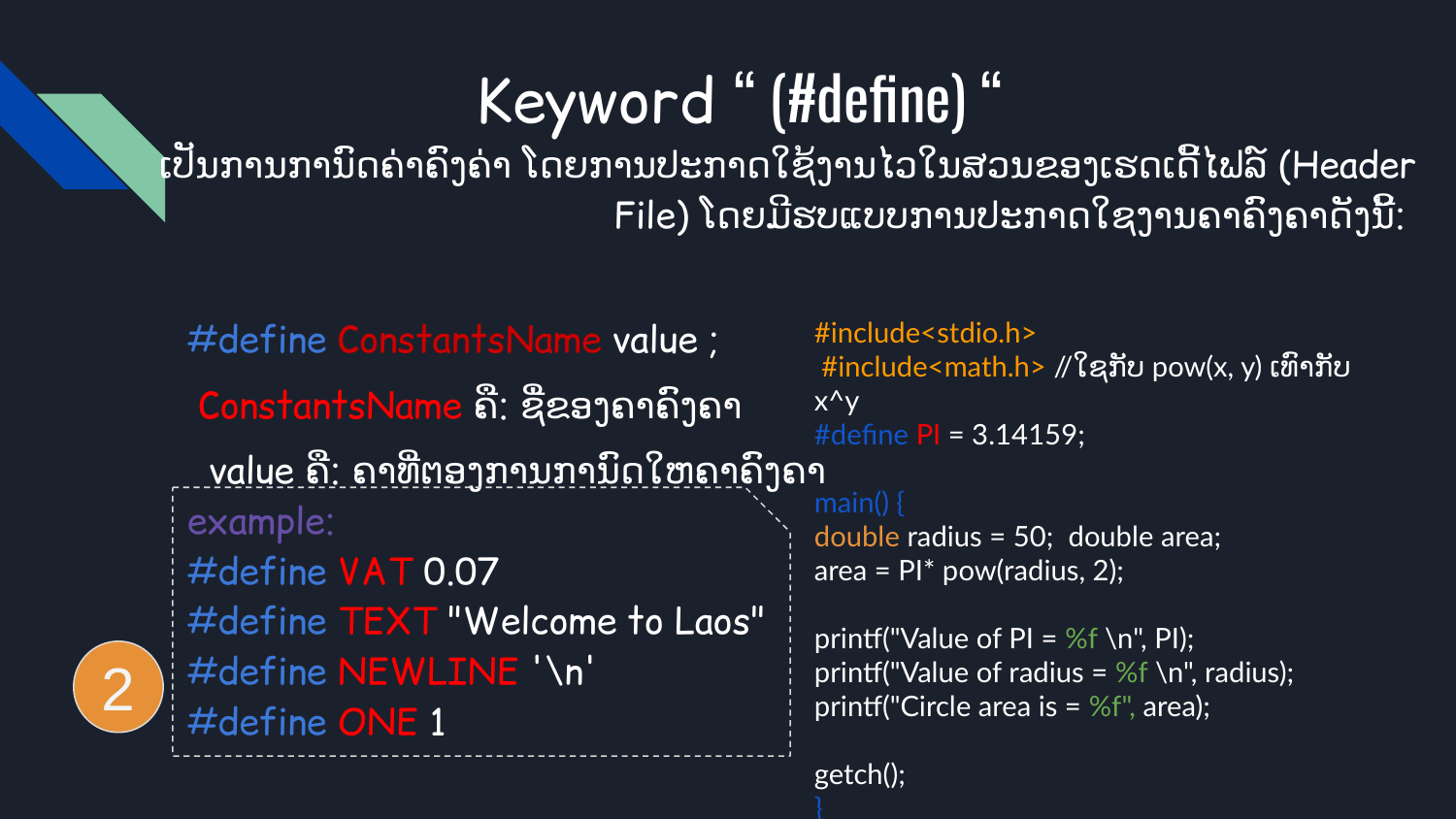

# Keyword “ (#define) “
  ເປັນການການົດຄ່າຄົງຄ່າ ໂດຍການປະກາດໃຊ້ງານໄວໃນສວນຂອງເຮດເດີ້ໄຟລ໌ (Header File) ໂດຍມີຮບແບບການປະກາດໃຊງານຄາຄົງຄາດັງນີ້:

#define ConstantsName value ;
 ConstantsName ຄື: ຊື່ຂອງຄາຄົງຄາ
  value ຄື: ຄາທີ່ຕອງການການົດໃຫຄາຄົງຄາ
example:
#define VAT 0.07
#define TEXT "Welcome to Laos" #define NEWLINE '\n'
#define ONE 1

#include<stdio.h>
 #include<math.h> //ໃຊກັບ pow(x, y) ເທົາກັບ x^y
#define PI = 3.14159;

main() {
double radius = 50;  double area;
area = PI* pow(radius, 2);

printf("Value of PI = %f \n", PI);
printf("Value of radius = %f \n", radius);
printf("Circle area is = %f", area);

getch();
}

2